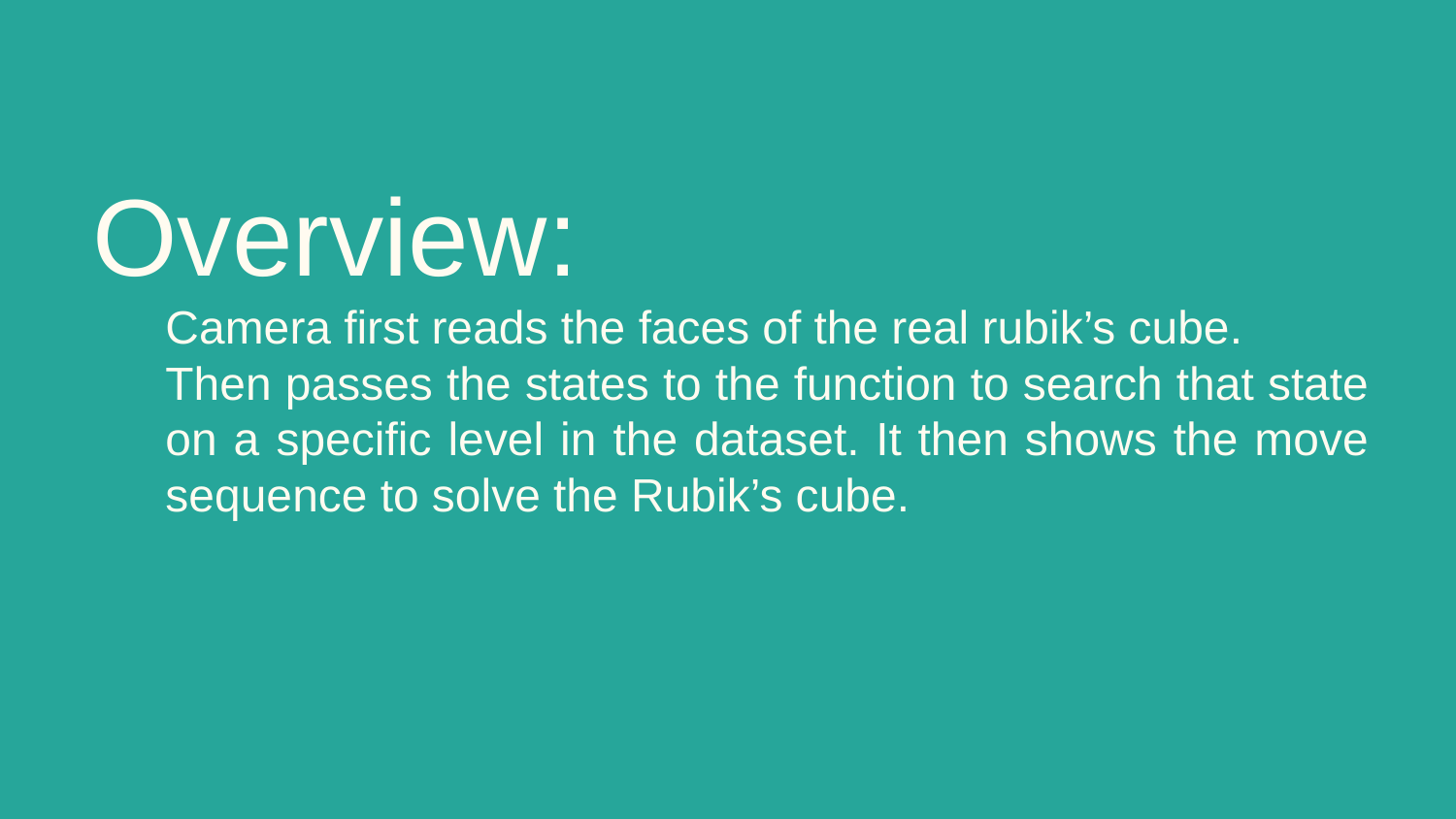

# Overview:
Camera first reads the faces of the real rubik’s cube.
Then passes the states to the function to search that state on a specific level in the dataset. It then shows the move sequence to solve the Rubik’s cube.